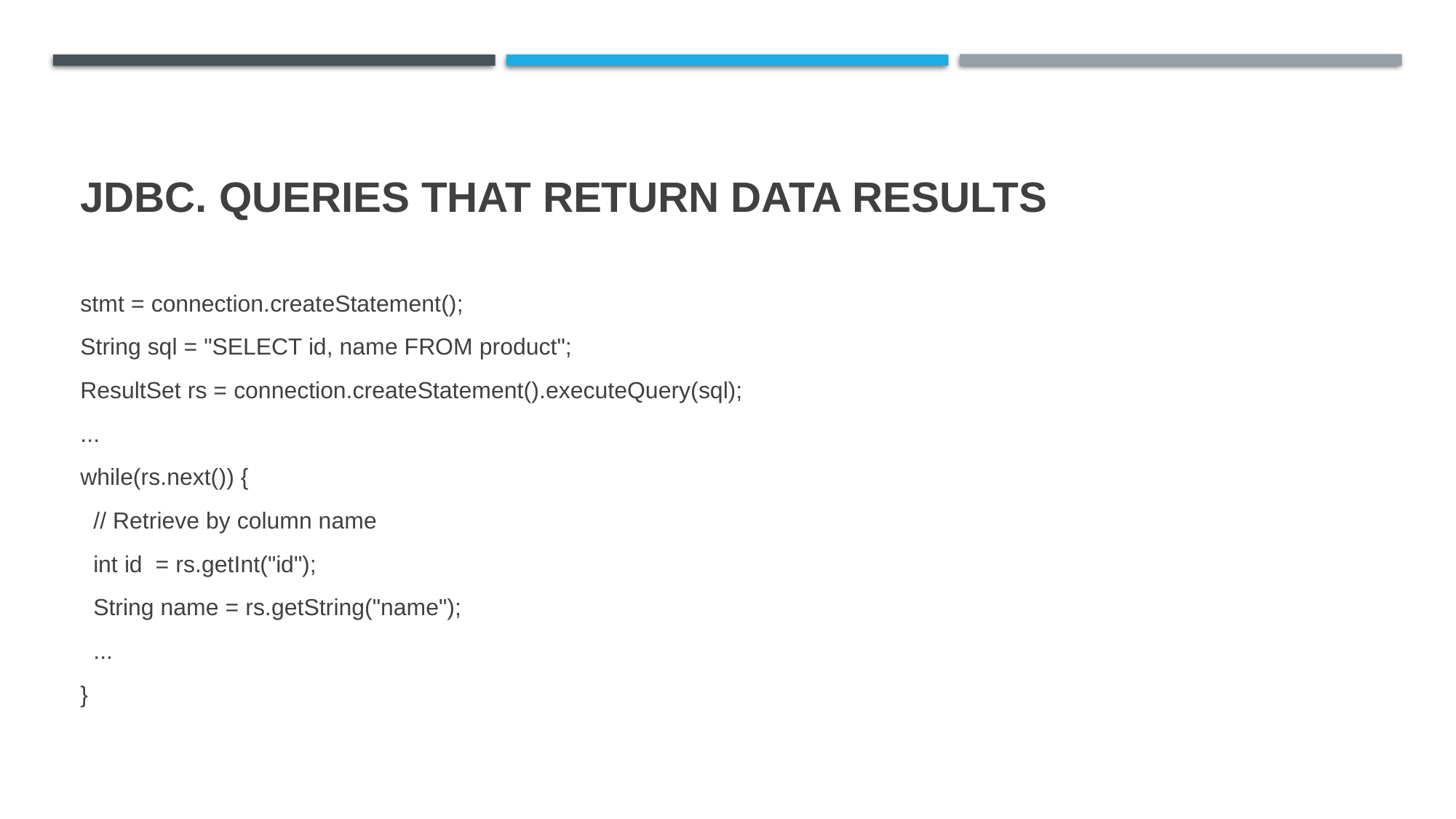

# JDBC. Queries THAT RETURN DATA RESULTS
stmt = connection.createStatement();
String sql = "SELECT id, name FROM product";
ResultSet rs = connection.createStatement().executeQuery(sql);
...
while(rs.next()) {
  // Retrieve by column name
  int id  = rs.getInt("id");
  String name = rs.getString("name");
  ...
}